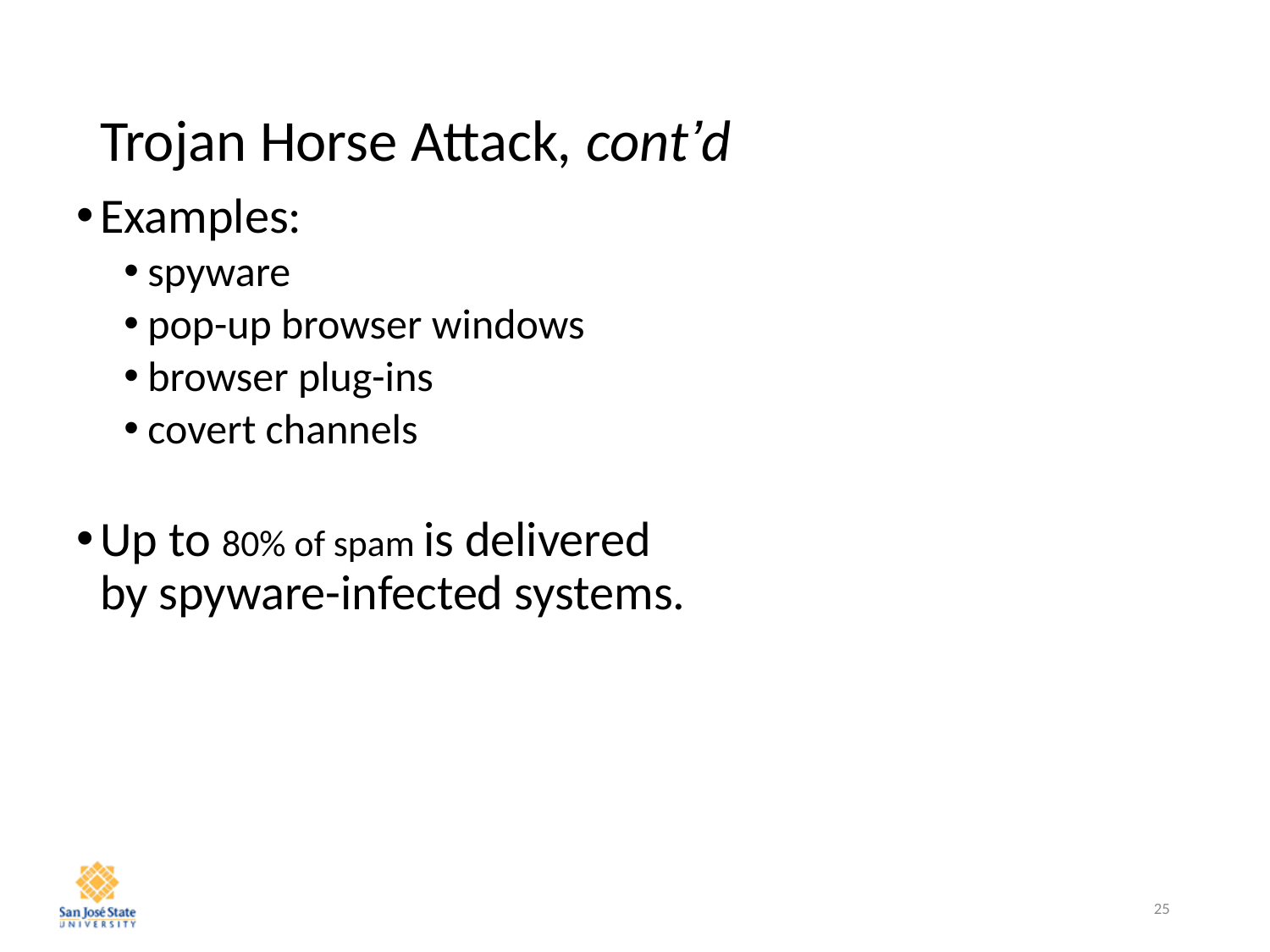

# Trojan Horse Attack, cont’d
Examples:
spyware
pop-up browser windows
browser plug-ins
covert channels

Up to 80% of spam is delivered
by spyware-infected systems.
25